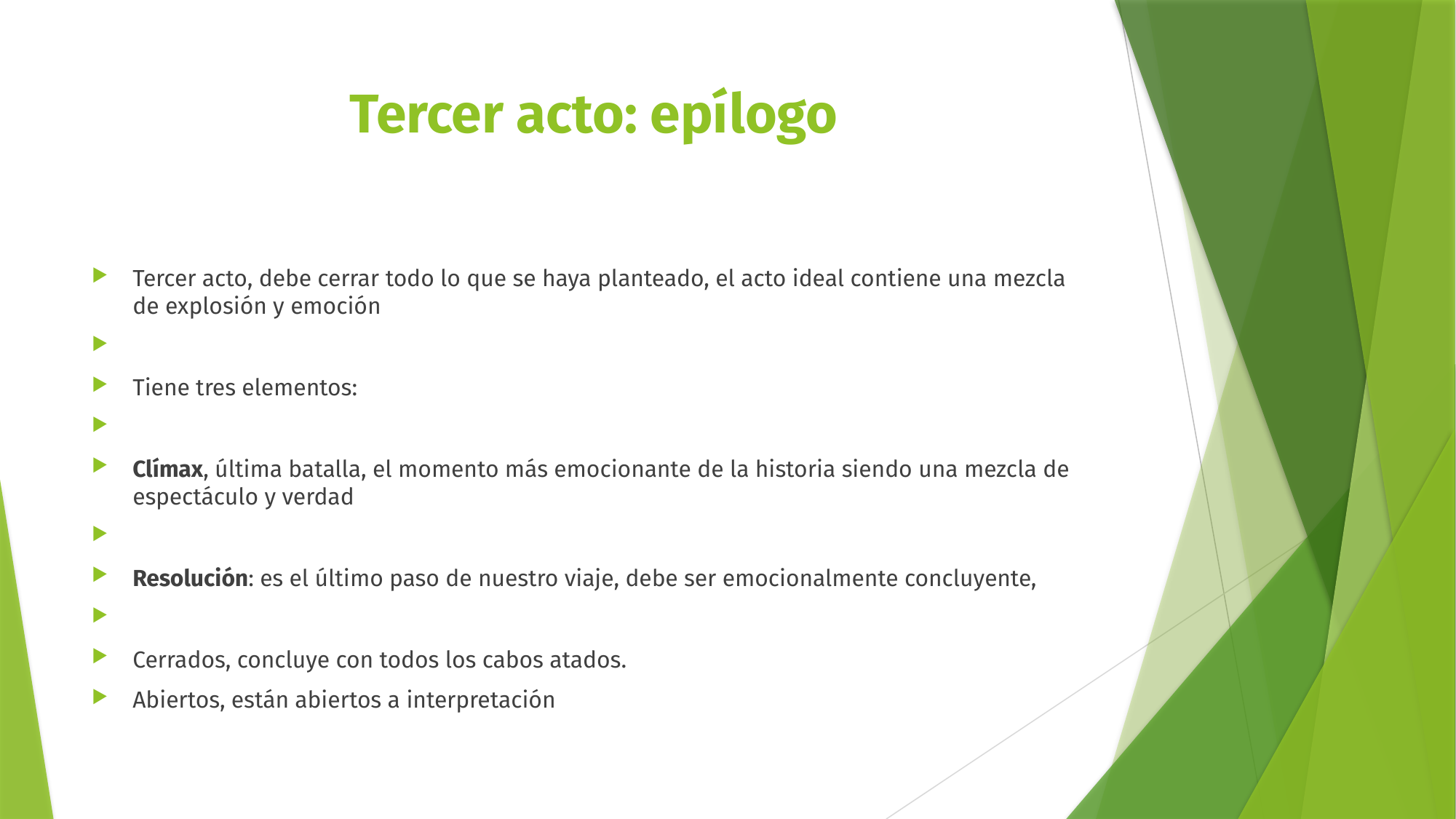

# Tercer acto: epílogo
Tercer acto, debe cerrar todo lo que se haya planteado, el acto ideal contiene una mezcla de explosión y emoción

Tiene tres elementos:

Clímax, última batalla, el momento más emocionante de la historia siendo una mezcla de espectáculo y verdad

Resolución: es el último paso de nuestro viaje, debe ser emocionalmente concluyente,

Cerrados, concluye con todos los cabos atados.
Abiertos, están abiertos a interpretación